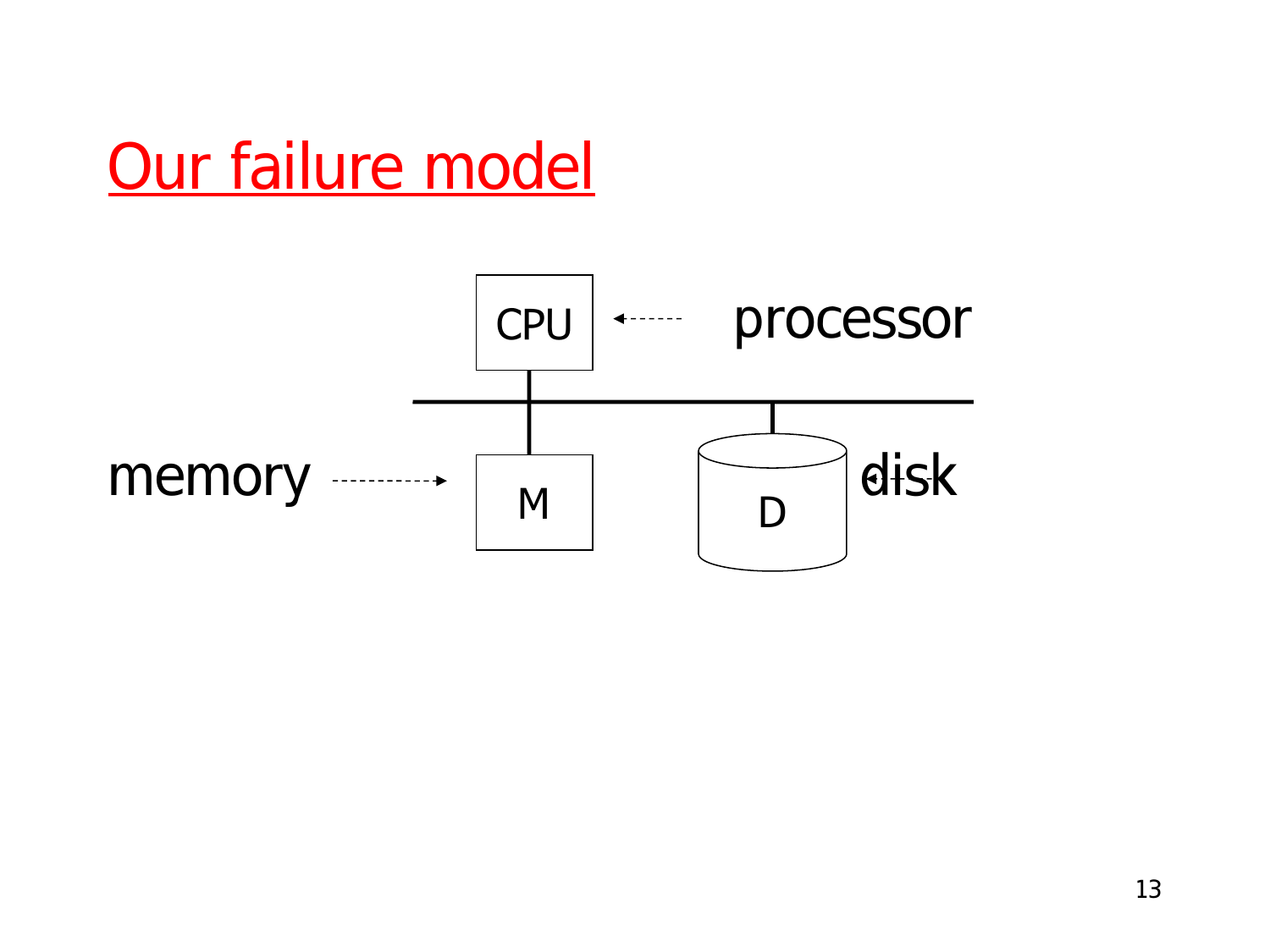

# Our failure model
					    processor

memory    				    disk
CPU

D
M

13